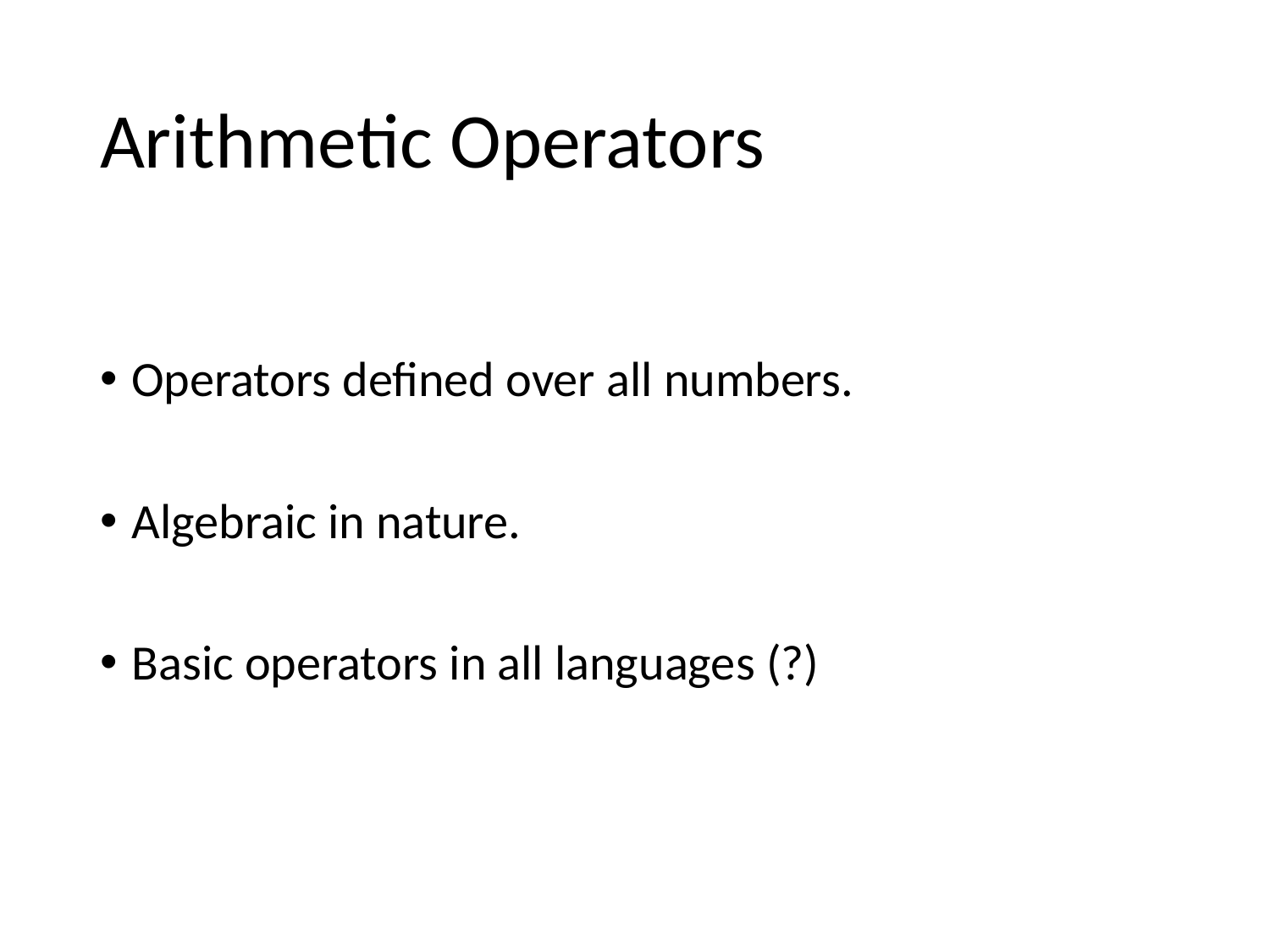

# Arithmetic Operators
Operators defined over all numbers.

Algebraic in nature.

Basic operators in all languages (?)